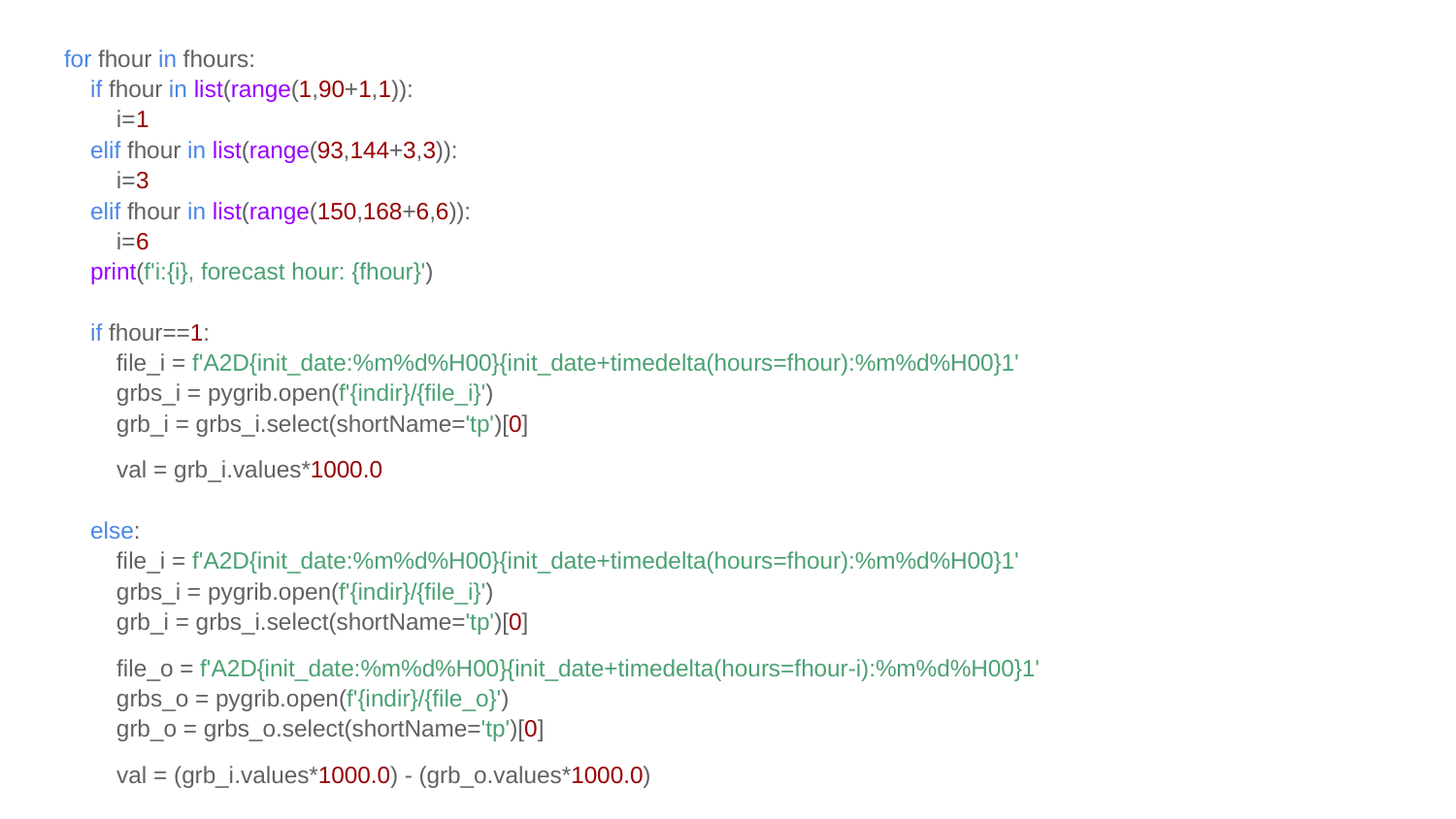

for fhour in fhours:
    if fhour in list(range(1,90+1,1)):
        i=1
    elif fhour in list(range(93,144+3,3)):
        i=3
    elif fhour in list(range(150,168+6,6)):
        i=6
    print(f'i:{i}, forecast hour: {fhour}')
    if fhour==1:
        file_i = f'A2D{init_date:%m%d%H00}{init_date+timedelta(hours=fhour):%m%d%H00}1'
        grbs_i = pygrib.open(f'{indir}/{file_i}')
        grb_i = grbs_i.select(shortName='tp')[0]
        val = grb_i.values*1000.0
    else:
        file_i = f'A2D{init_date:%m%d%H00}{init_date+timedelta(hours=fhour):%m%d%H00}1'
        grbs_i = pygrib.open(f'{indir}/{file_i}')
        grb_i = grbs_i.select(shortName='tp')[0]
        file_o = f'A2D{init_date:%m%d%H00}{init_date+timedelta(hours=fhour-i):%m%d%H00}1'
        grbs_o = pygrib.open(f'{indir}/{file_o}')
        grb_o = grbs_o.select(shortName='tp')[0]
        val = (grb_i.values*1000.0) - (grb_o.values*1000.0)